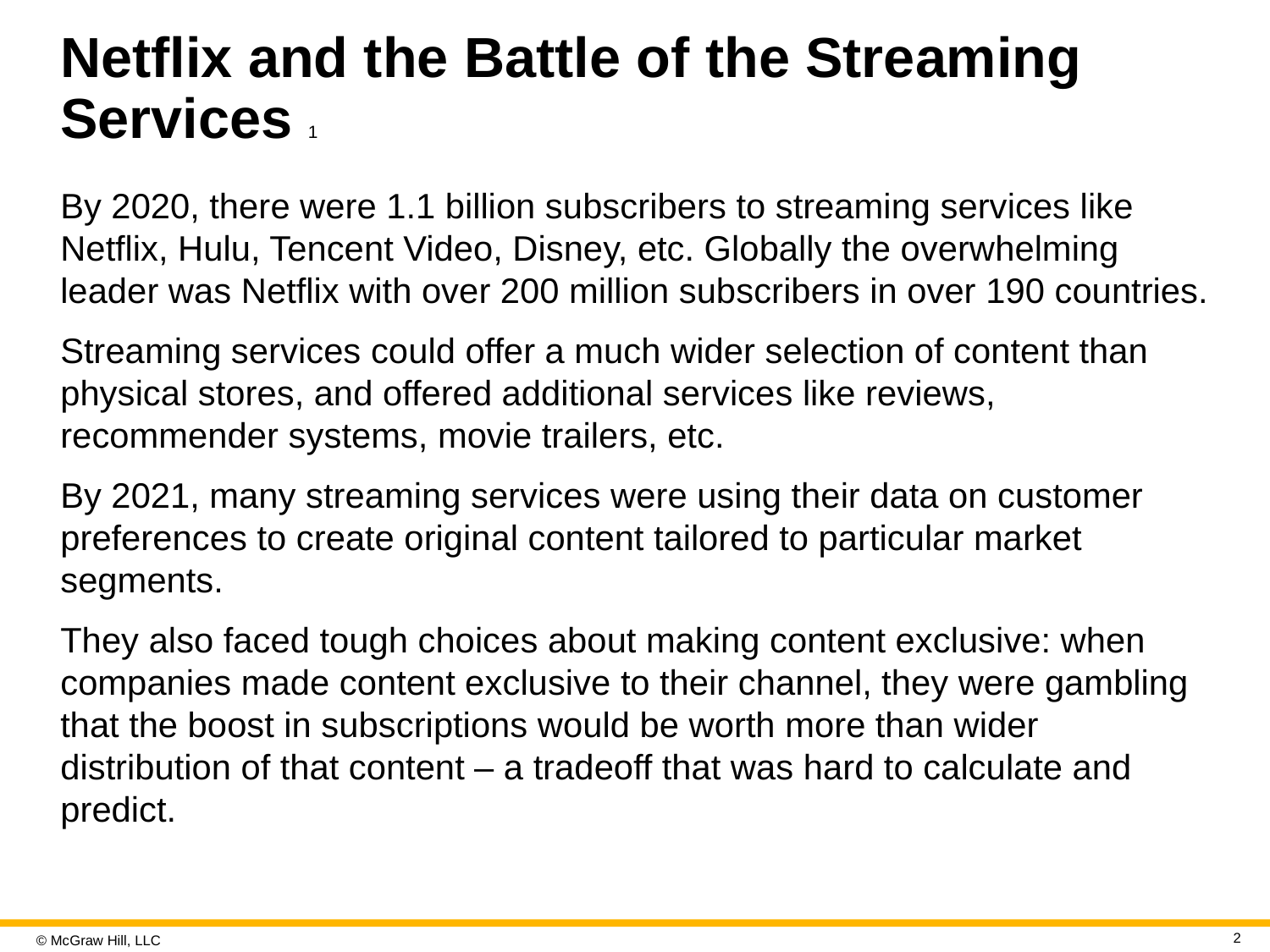

# Netflix and the Battle of the Streaming Services 1
By 2020, there were 1.1 billion subscribers to streaming services like Netflix, Hulu, Tencent Video, Disney, etc. Globally the overwhelming leader was Netflix with over 200 million subscribers in over 190 countries.
Streaming services could offer a much wider selection of content than physical stores, and offered additional services like reviews, recommender systems, movie trailers, etc.
By 2021, many streaming services were using their data on customer preferences to create original content tailored to particular market segments.
They also faced tough choices about making content exclusive: when companies made content exclusive to their channel, they were gambling that the boost in subscriptions would be worth more than wider distribution of that content – a tradeoff that was hard to calculate and predict.
2